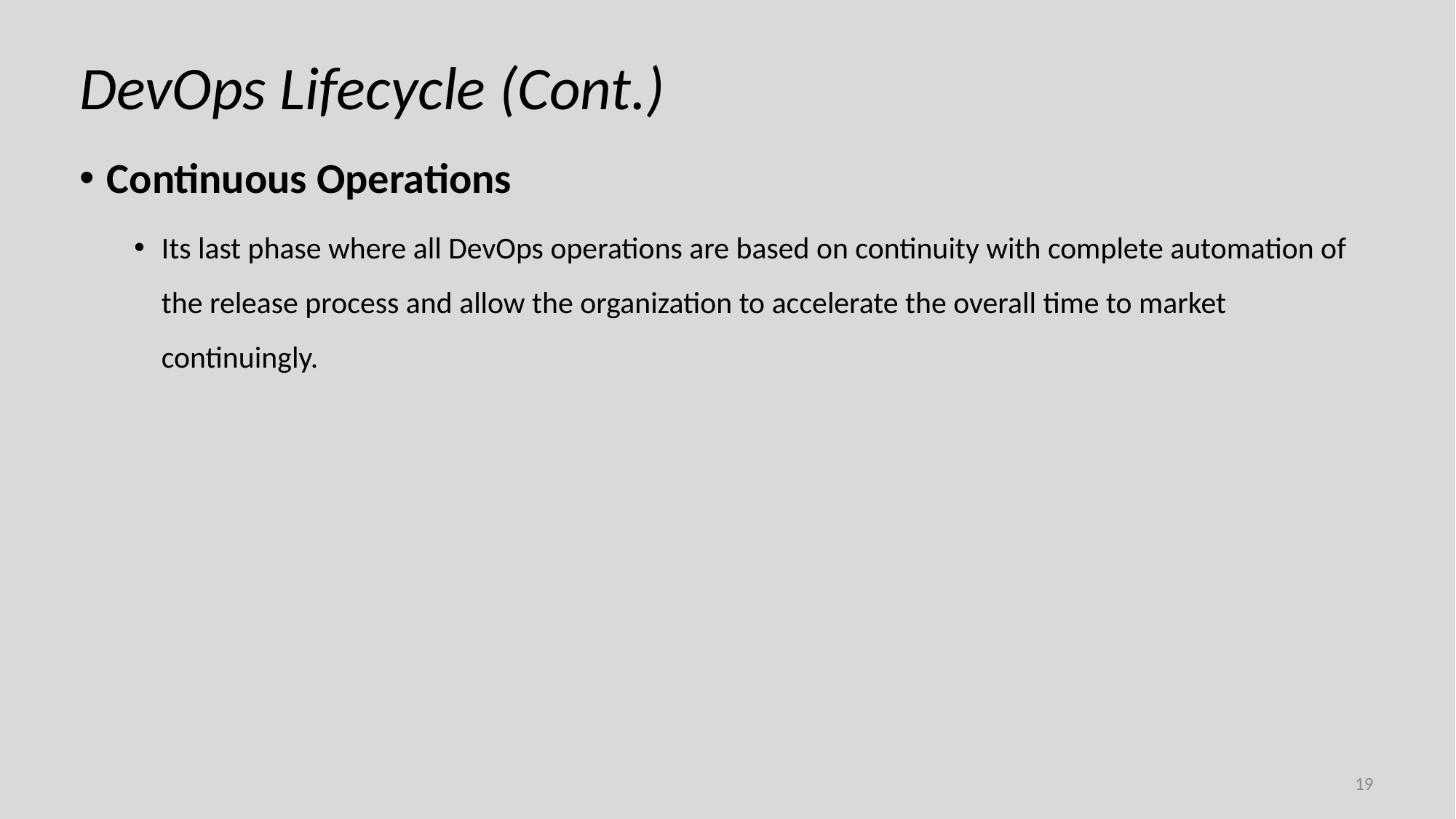

# DevOps Lifecycle (Cont.)
Continuous Operations
Its last phase where all DevOps operations are based on continuity with complete automation of the release process and allow the organization to accelerate the overall time to market continuingly.
19